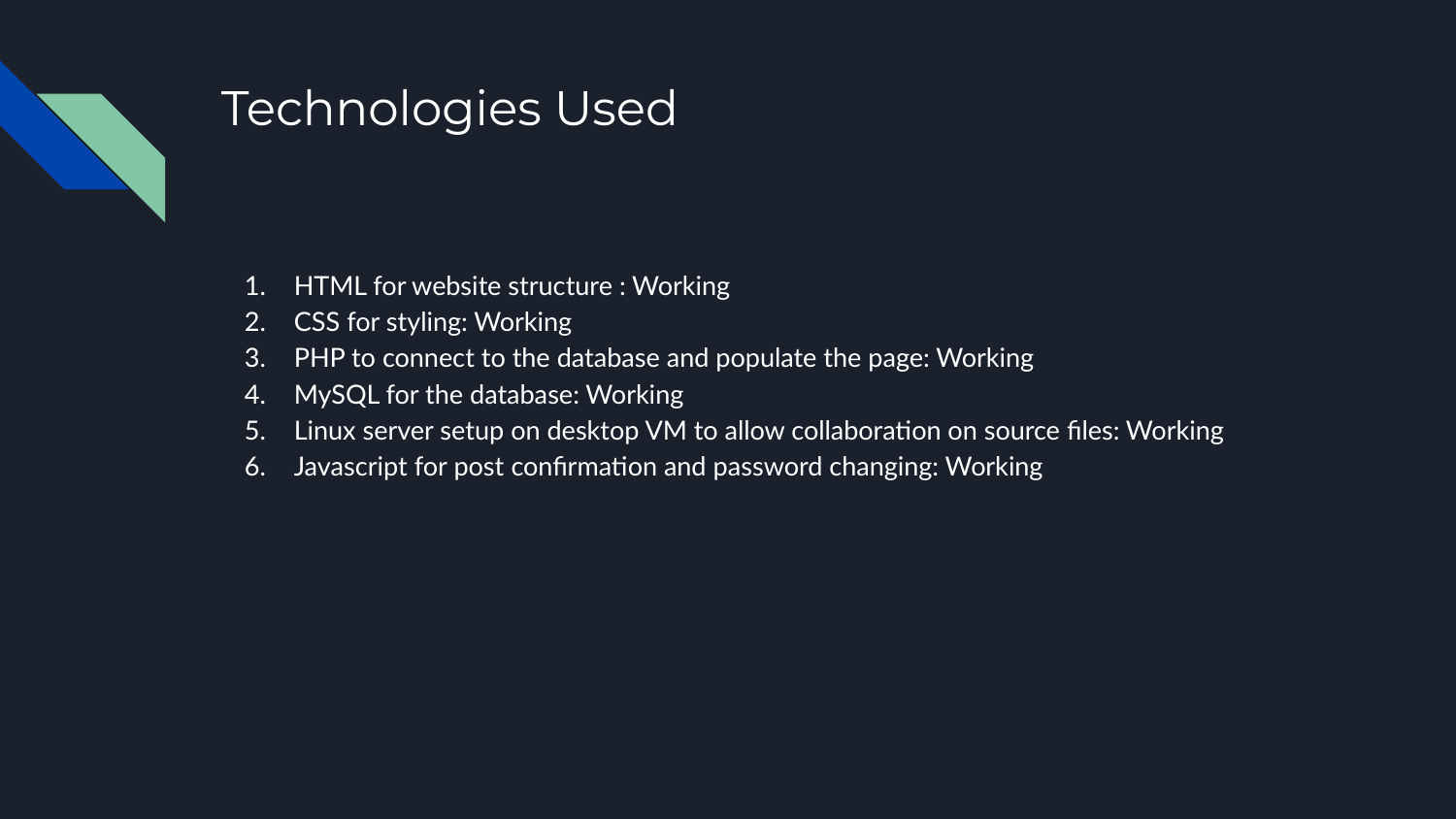

# Technologies Used
HTML for website structure : Working
CSS for styling: Working
PHP to connect to the database and populate the page: Working
MySQL for the database: Working
Linux server setup on desktop VM to allow collaboration on source files: Working
Javascript for post confirmation and password changing: Working